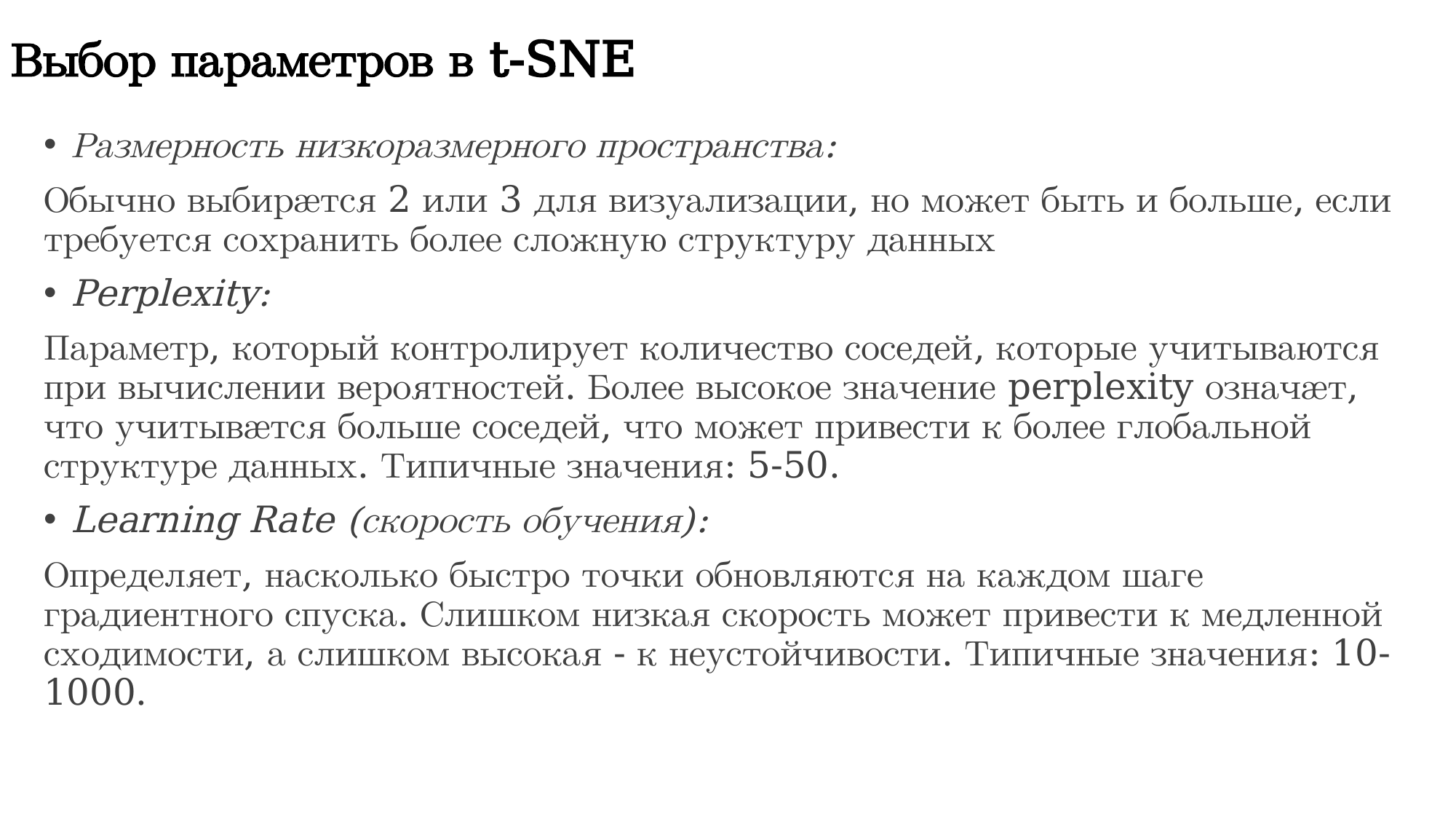

# Выбор параметров в t-SNE
Размерность низкоразмерного пространства:
Обычно выбирается 2 или 3 для визуализации, но может быть и больше, если требуется сохранить более сложную структуру данных
Perplexity:
Параметр, который контролирует количество соседей, которые учитываются при вычислении вероятностей. Более высокое значение perplexity означает, что учитывается больше соседей, что может привести к более глобальной структуре данных. Типичные значения: 5-50.
Learning Rate (скорость обучения):
Определяет, насколько быстро точки обновляются на каждом шаге градиентного спуска. Слишком низкая скорость может привести к медленной сходимости, а слишком высокая - к неустойчивости. Типичные значения: 10-1000.